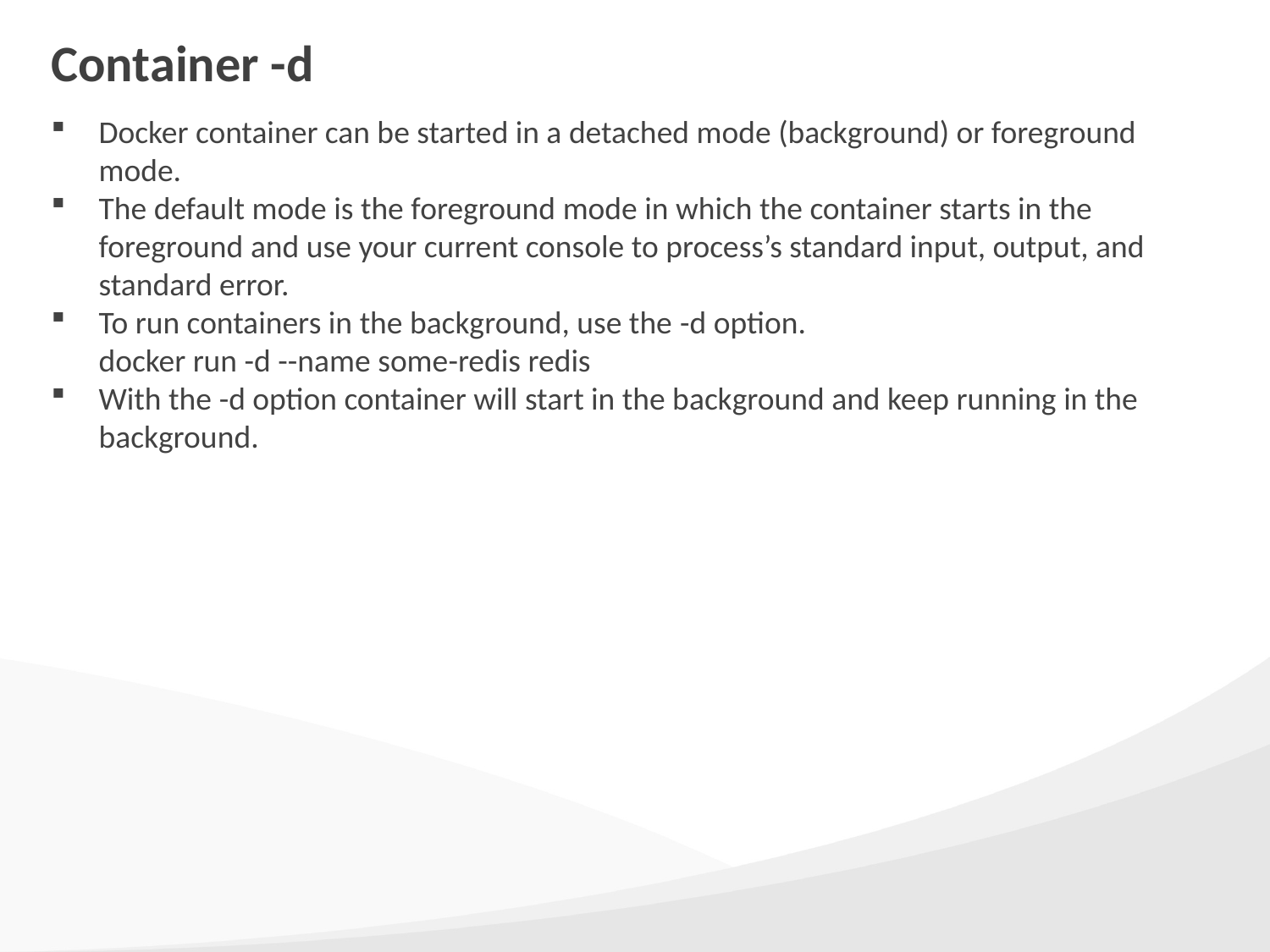

# Container -d
Docker container can be started in a detached mode (background) or foreground mode.
The default mode is the foreground mode in which the container starts in the foreground and use your current console to process’s standard input, output, and standard error.
To run containers in the background, use the -d option.
docker run -d --name some-redis redis
With the -d option container will start in the background and keep running in the background.